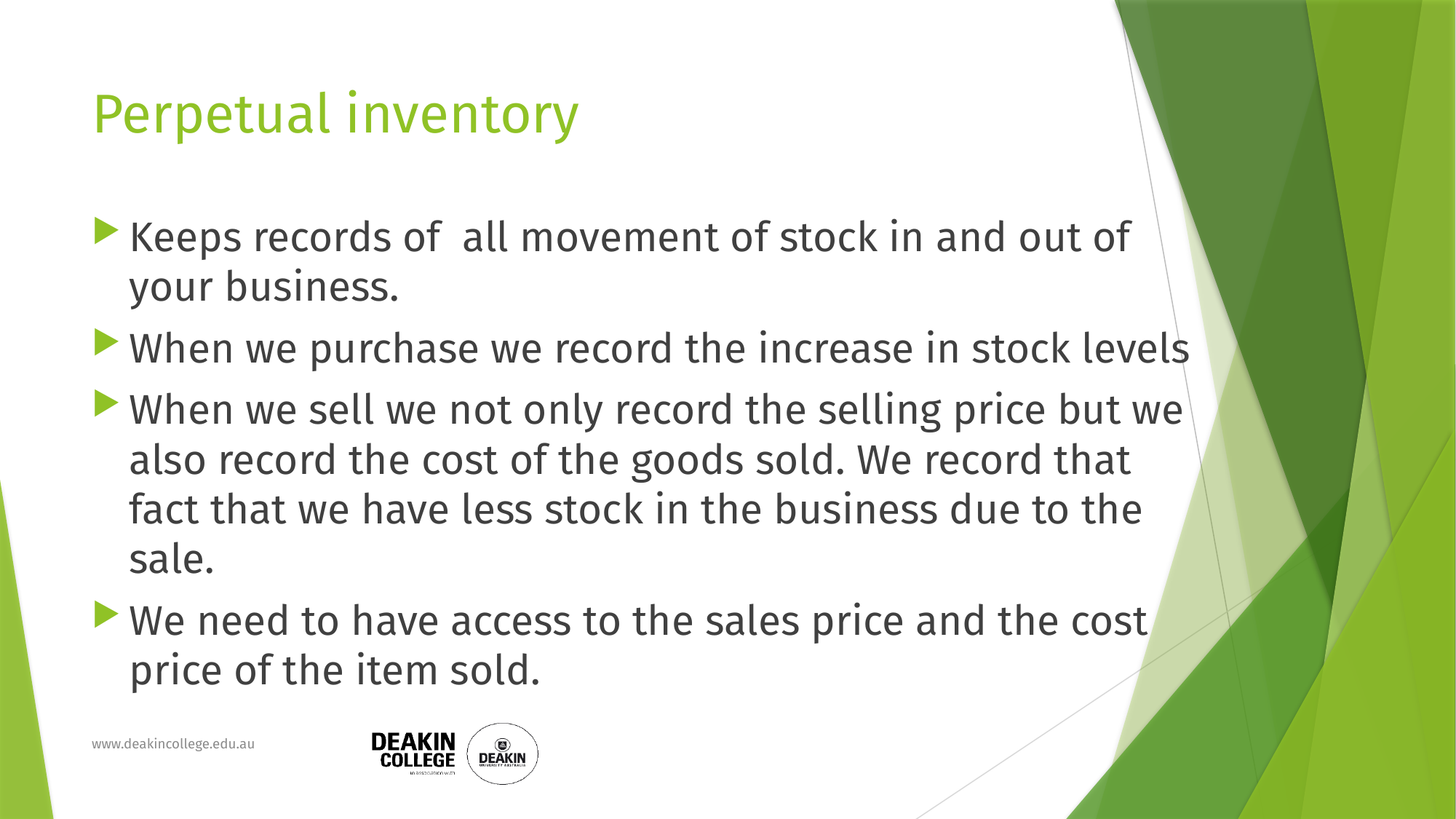

# Perpetual inventory
Keeps records of  all movement of stock in and out of your business.
When we purchase we record the increase in stock levels
When we sell we not only record the selling price but we also record the cost of the goods sold. We record that fact that we have less stock in the business due to the sale.
We need to have access to the sales price and the cost price of the item sold.

www.deakincollege.edu.au